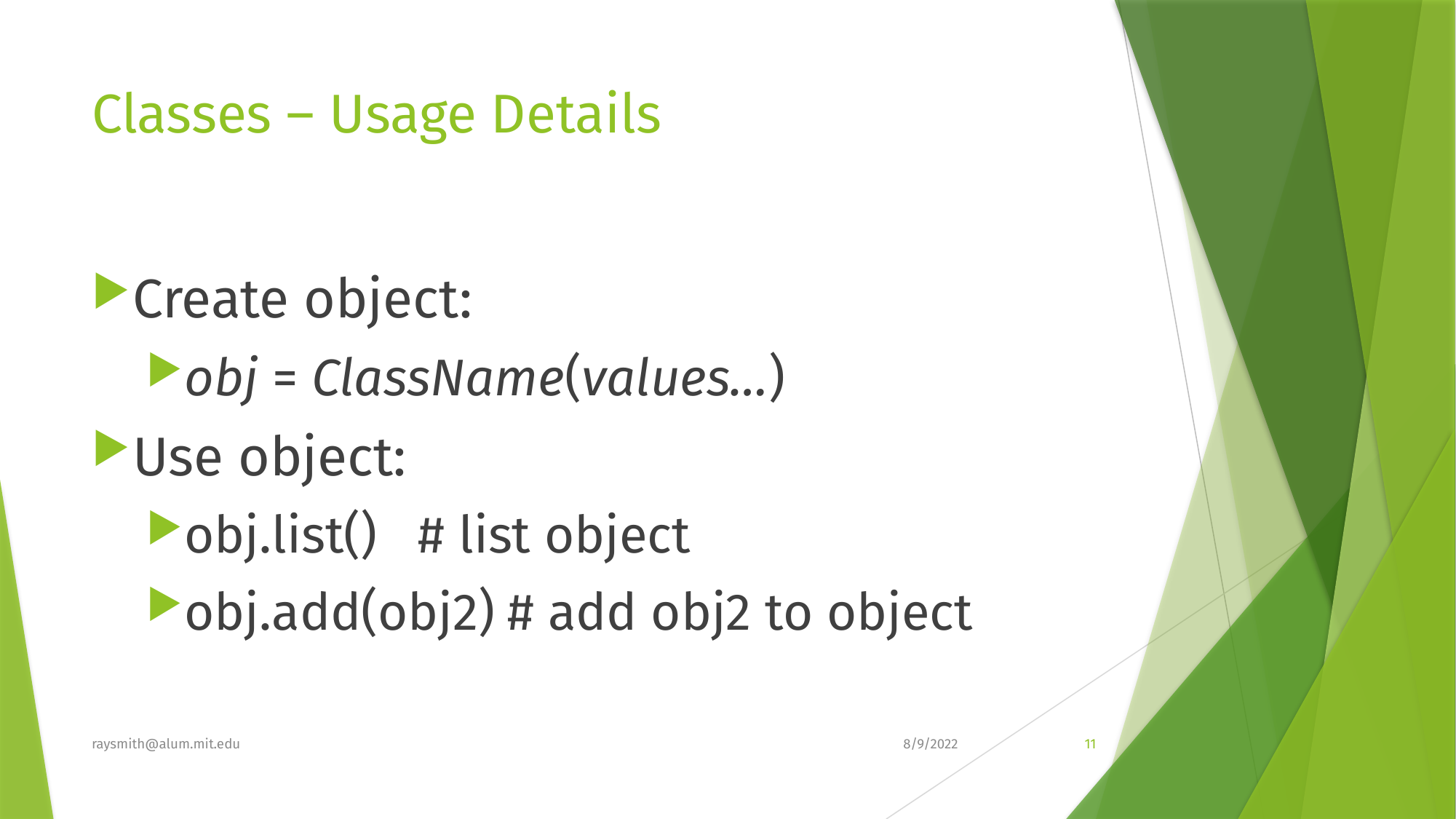

# Classes – Usage Details
Create object:
obj = ClassName(values…)
Use object:
obj.list()   # list object
obj.add(obj2)	# add obj2 to object
raysmith@alum.mit.edu
8/9/2022
11